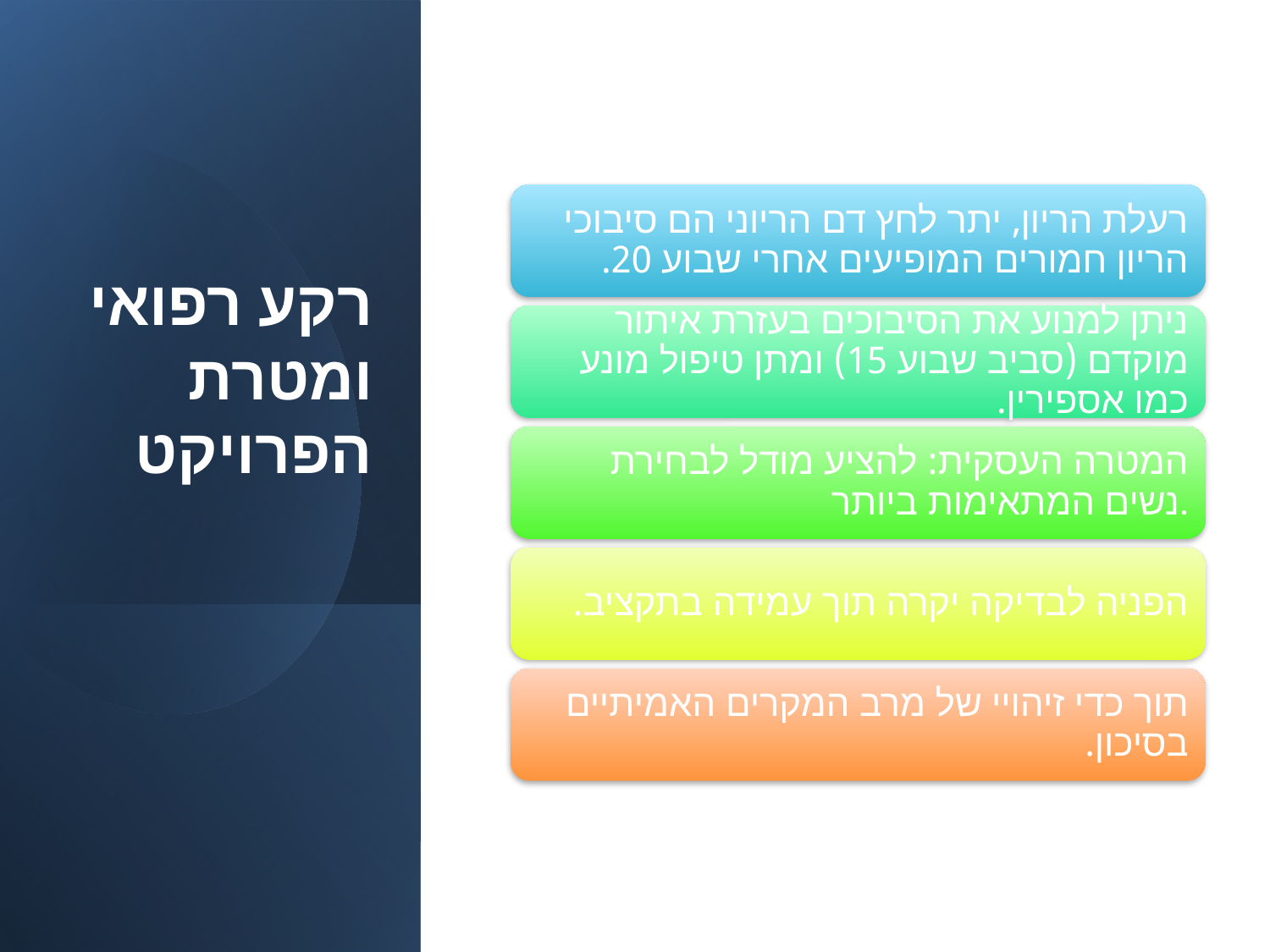

רעלת הריון, יתר לחץ דם הריוני הם סיבוכי הריון חמורים המופיעים אחרי שבוע 20.
ניתן למנוע את הסיבוכים בעזרת איתור מוקדם (סביב שבוע 15) ומתן טיפול מונע כמו אספירין.
המטרה העסקית: להציע מודל לבחירת נשים המתאימות ביותר.
הפניה לבדיקה יקרה תוך עמידה בתקציב.
תוך כדי זיהויי של מרב המקרים האמיתיים בסיכון.

# רקע רפואי ומטרת הפרויקט